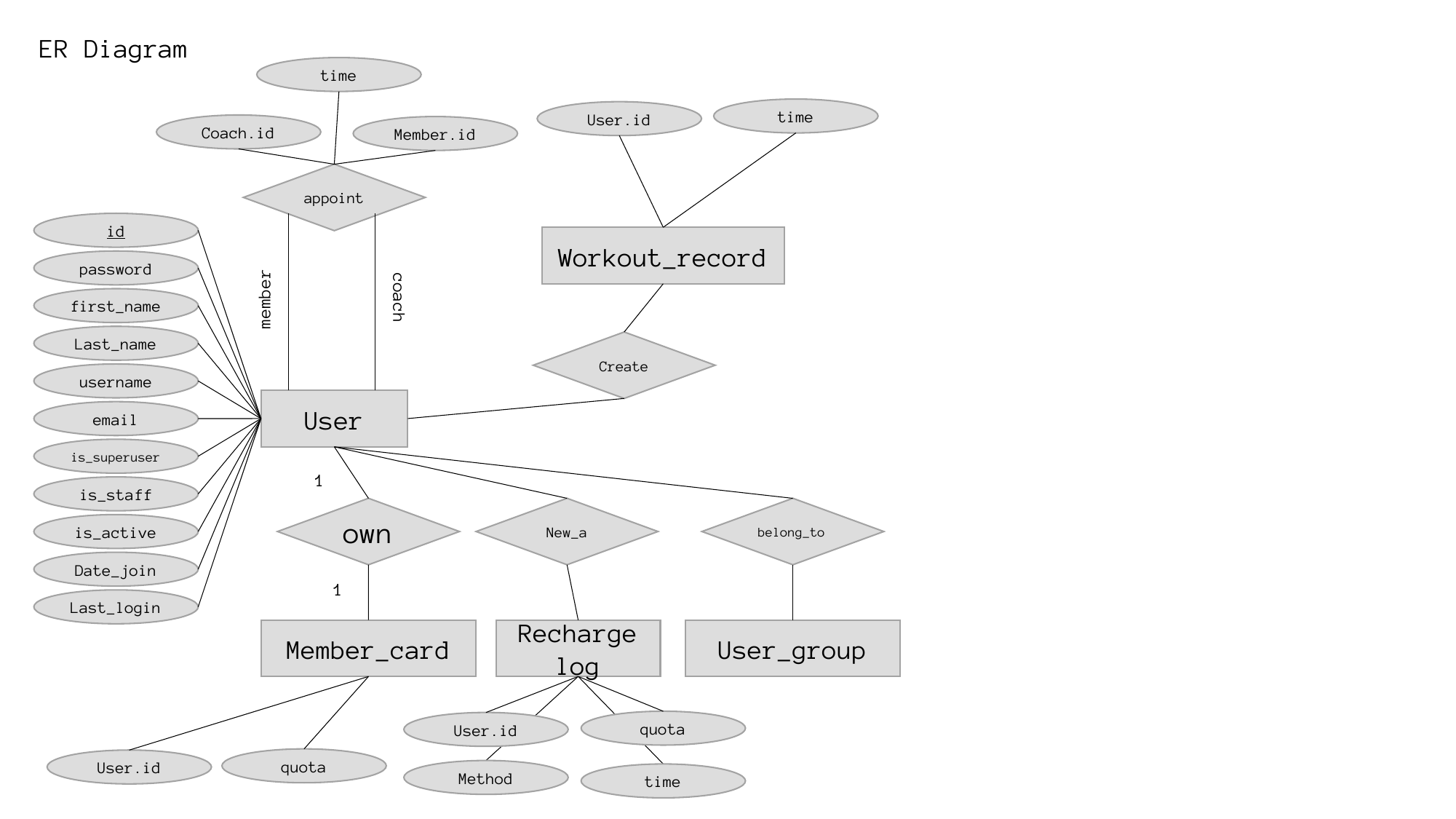

ER Diagram
time
time
User.id
Coach.id
Member.id
appoint
id
Workout_record
password
coach
member
first_name
Last_name
Create
username
User
email
is_superuser
1
is_staff
own
New_a
belong_to
is_active
Date_join
1
Last_login
Member_card
Recharge log
User_group
quota
User.id
quota
User.id
Method
time